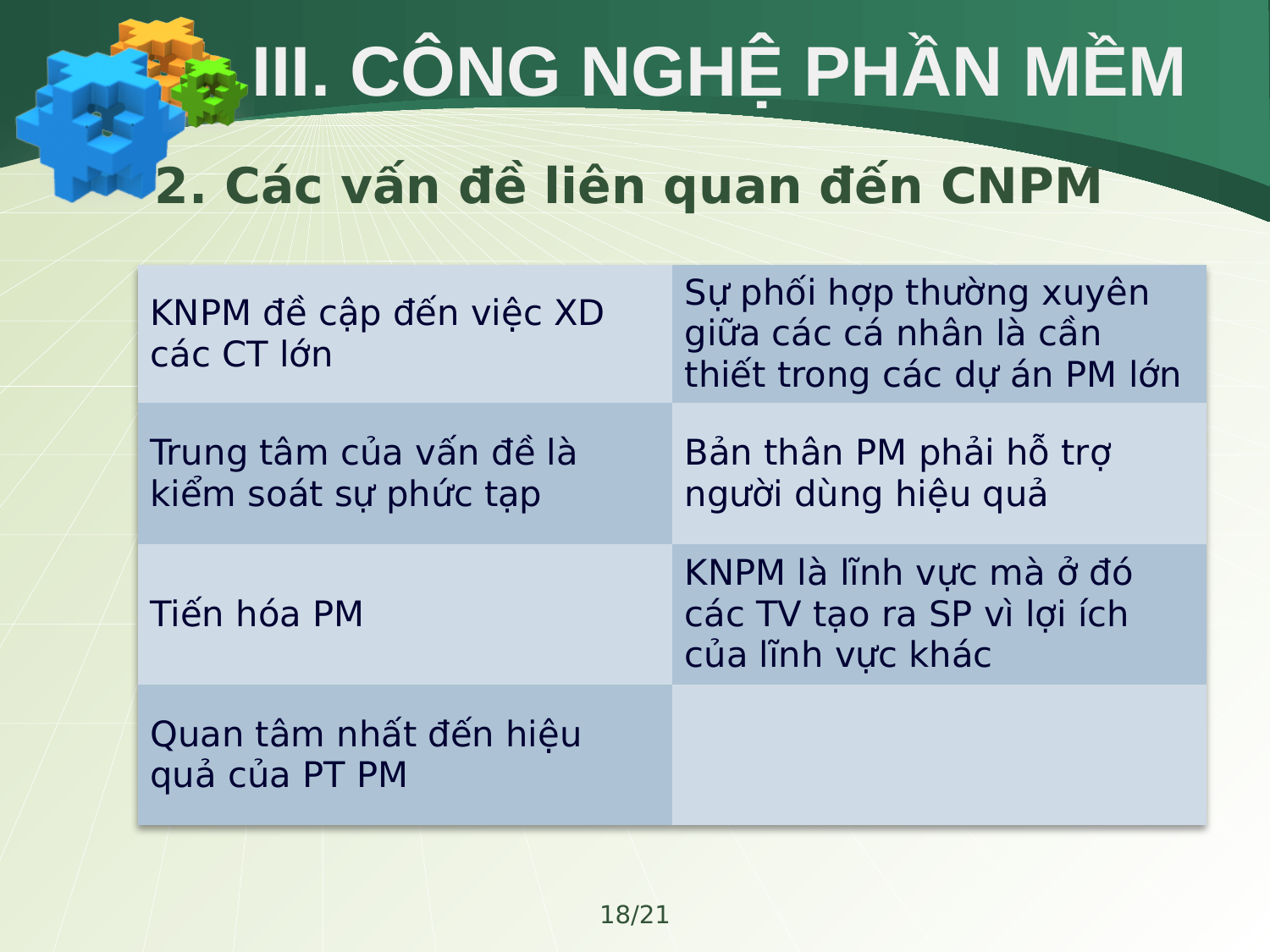

# III. CÔNG NGHỆ PHẦN MỀM
  2. Các vấn đề liên quan đến CNPM
| KNPM đề cập đến việc XD các CT lớn | Sự phối hợp thường xuyên giữa các cá nhân là cần thiết trong các dự án PM lớn |
| --- | --- |
| Trung tâm của vấn đề là kiểm soát sự phức tạp | Bản thân PM phải hỗ trợ người dùng hiệu quả |
| Tiến hóa PM | KNPM là lĩnh vực mà ở đó các TV tạo ra SP vì lợi ích của lĩnh vực khác |
| Quan tâm nhất đến hiệu quả của PT PM |  |
18/21